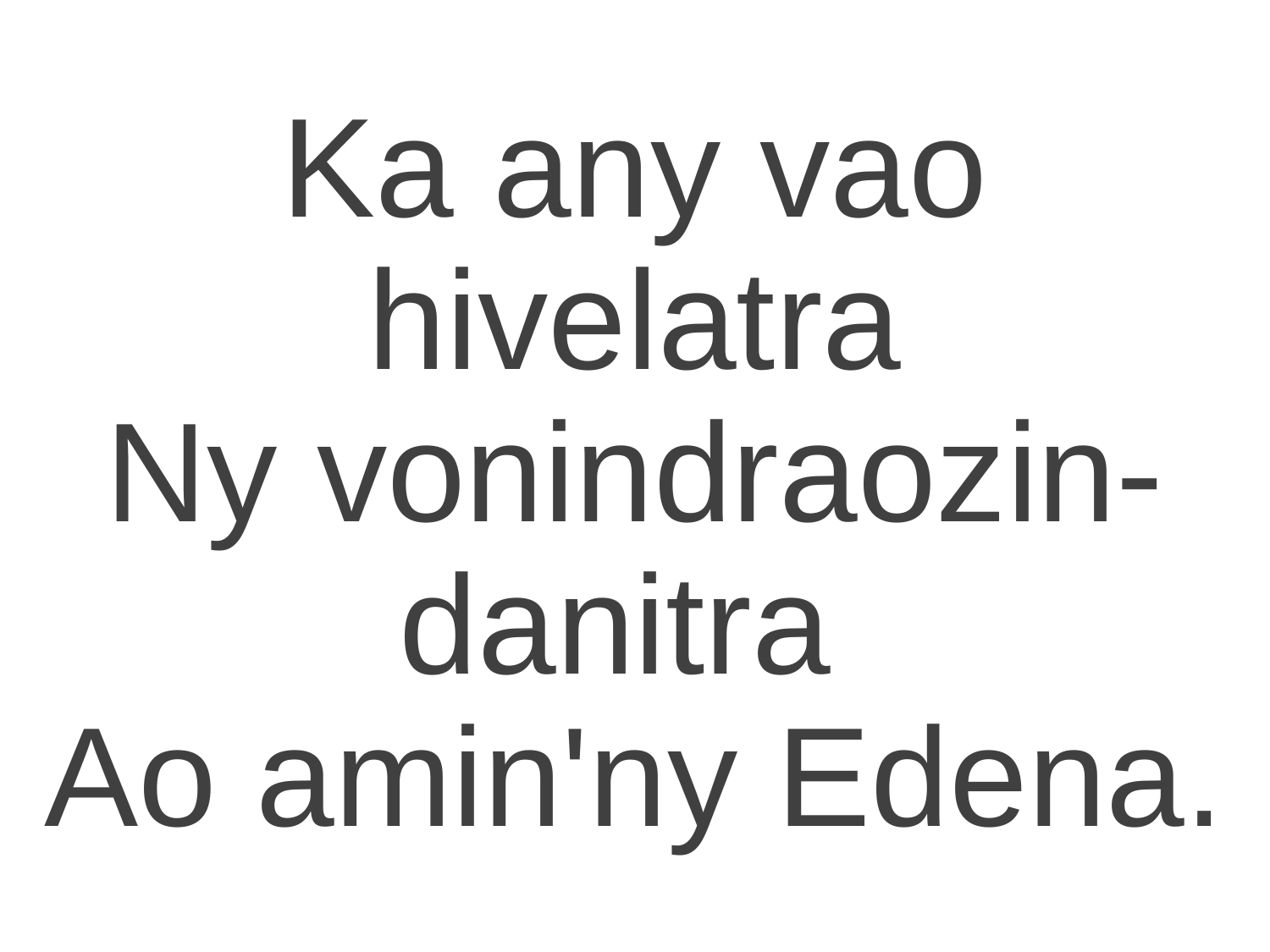

Ka any vao hivelatra
Ny vonindraozin-danitra
Ao amin'ny Edena.